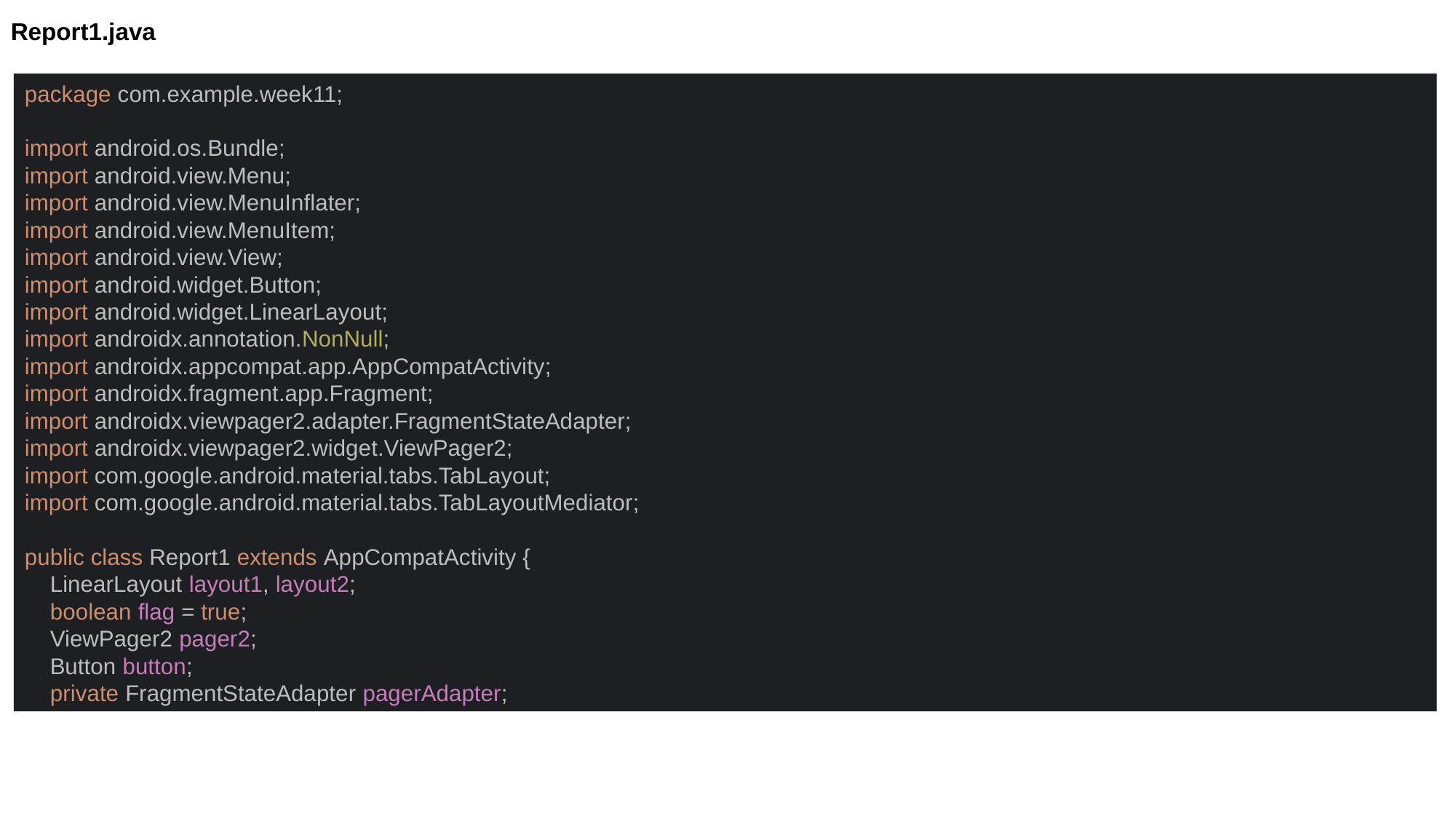

Report1.java
package com.example.week11;
import android.os.Bundle;
import android.view.Menu;
import android.view.MenuInflater;
import android.view.MenuItem;
import android.view.View;
import android.widget.Button;
import android.widget.LinearLayout;
import androidx.annotation.NonNull;
import androidx.appcompat.app.AppCompatActivity;
import androidx.fragment.app.Fragment;
import androidx.viewpager2.adapter.FragmentStateAdapter;
import androidx.viewpager2.widget.ViewPager2;
import com.google.android.material.tabs.TabLayout;
import com.google.android.material.tabs.TabLayoutMediator;
public class Report1 extends AppCompatActivity {
    LinearLayout layout1, layout2;
    boolean flag = true;
    ViewPager2 pager2;
    Button button;
    private FragmentStateAdapter pagerAdapter;